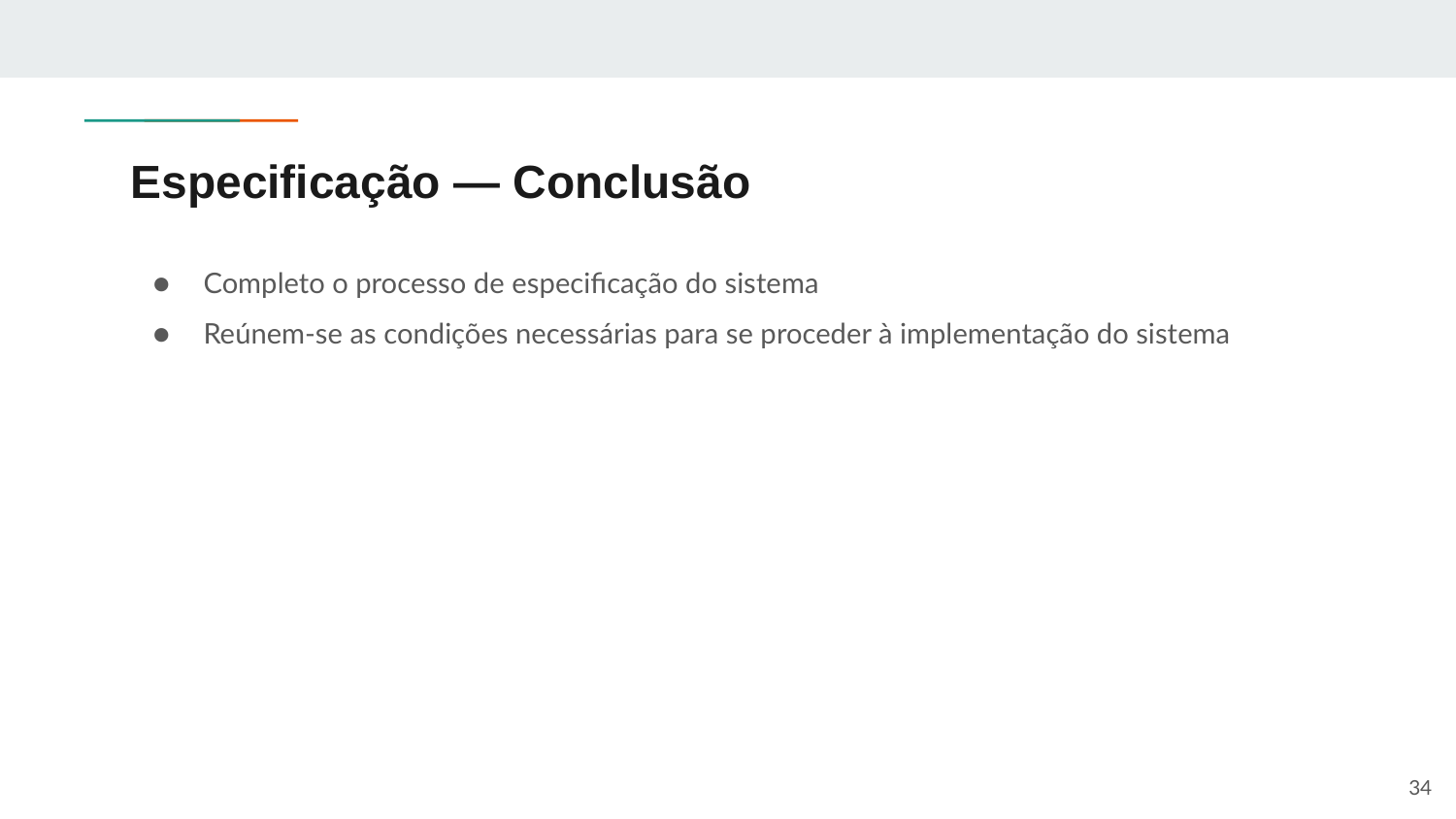

# Especificação — Conclusão
Completo o processo de especificação do sistema
Reúnem-se as condições necessárias para se proceder à implementação do sistema
34